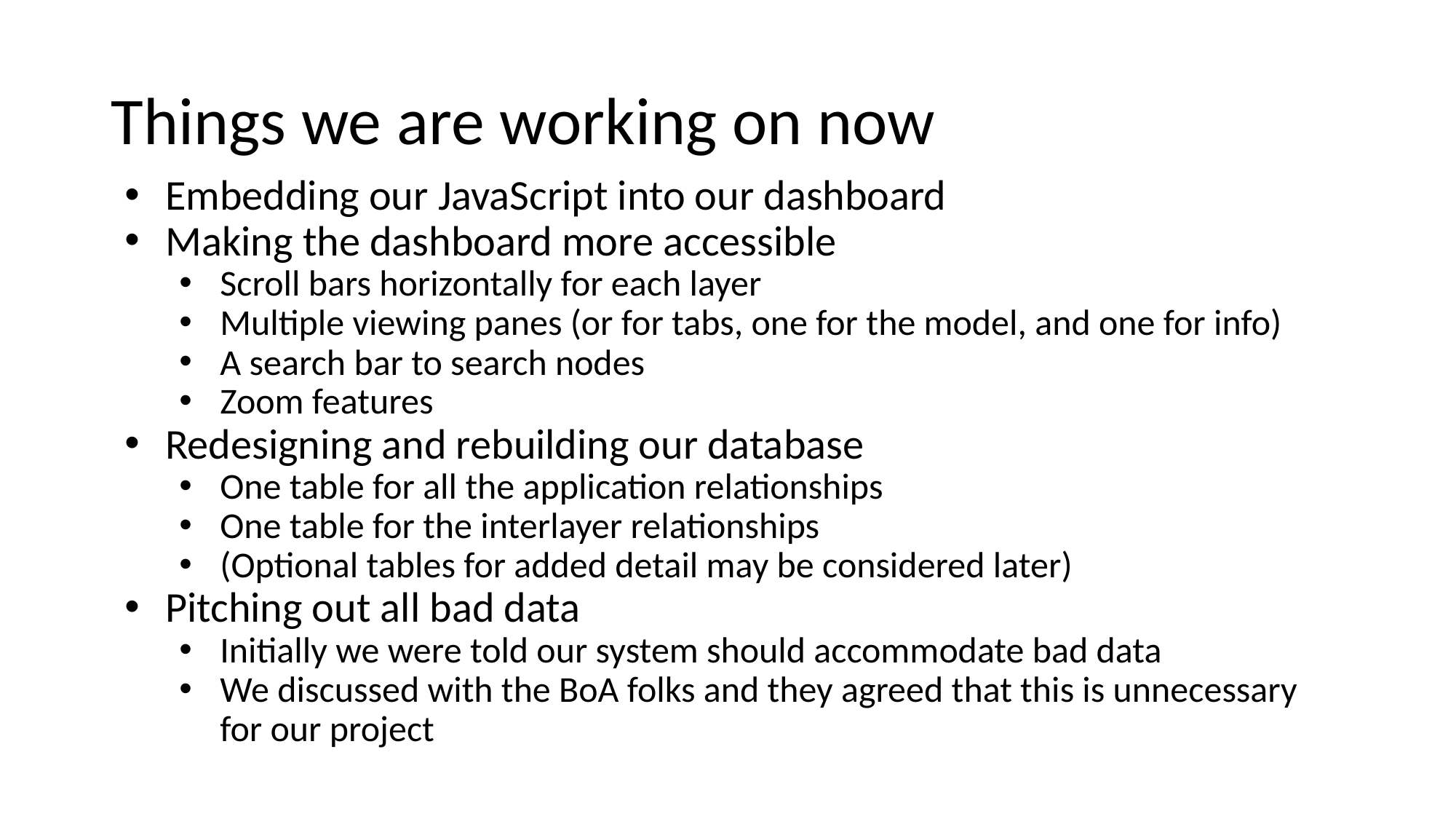

# Things we are working on now
Embedding our JavaScript into our dashboard
Making the dashboard more accessible
Scroll bars horizontally for each layer
Multiple viewing panes (or for tabs, one for the model, and one for info)
A search bar to search nodes
Zoom features
Redesigning and rebuilding our database
One table for all the application relationships
One table for the interlayer relationships
(Optional tables for added detail may be considered later)
Pitching out all bad data
Initially we were told our system should accommodate bad data
We discussed with the BoA folks and they agreed that this is unnecessary for our project